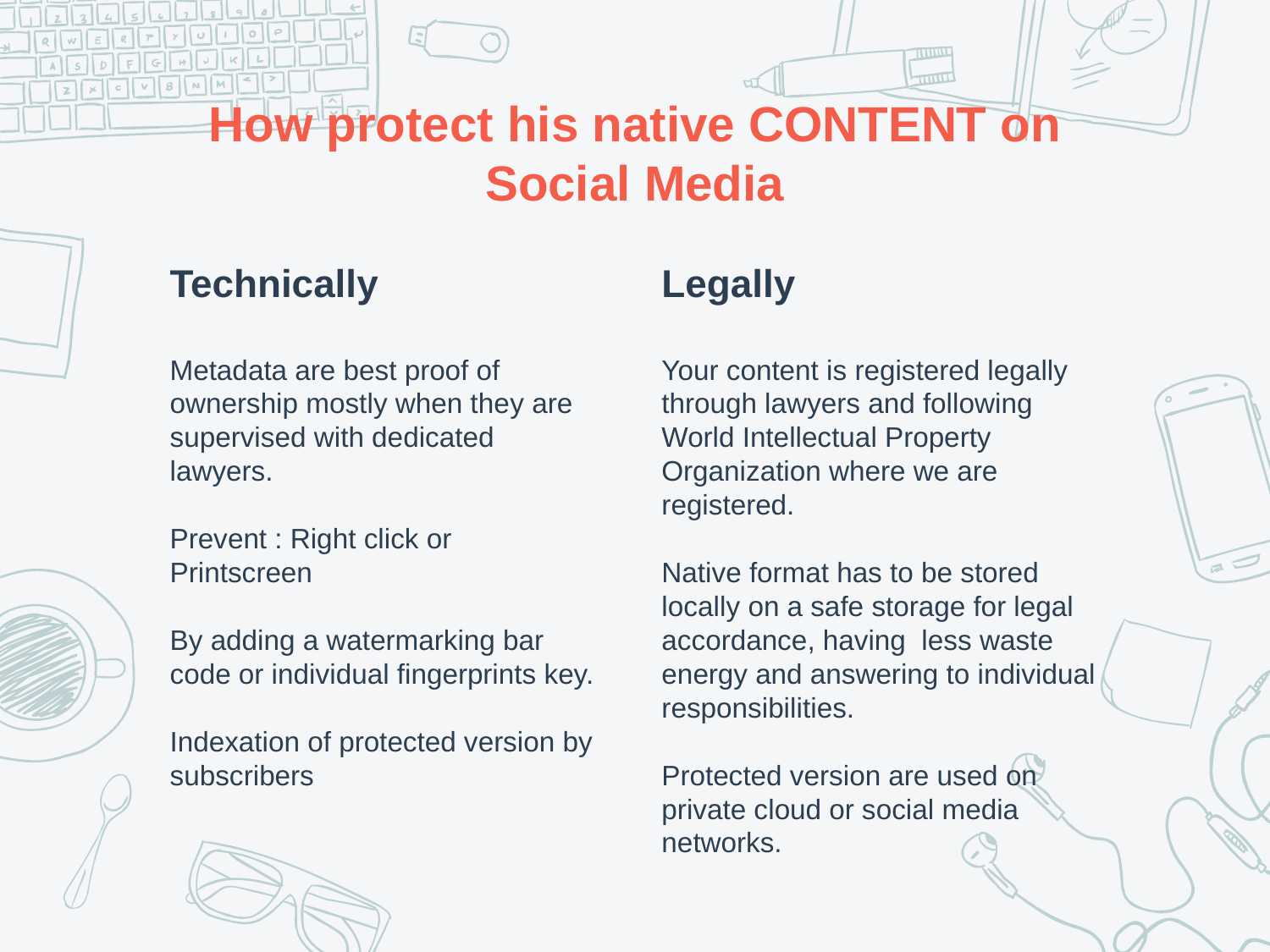

# How protect his native CONTENT on Social Media
Technically

Metadata are best proof of ownership mostly when they are supervised with dedicated lawyers.

Prevent : Right click or Printscreen

By adding a watermarking bar code or individual fingerprints key.

Indexation of protected version by subscribers
Legally

Your content is registered legally through lawyers and following World Intellectual Property Organization where we are registered.

Native format has to be stored locally on a safe storage for legal accordance, having  less waste energy and answering to individual responsibilities.

Protected version are used on private cloud or social media networks.